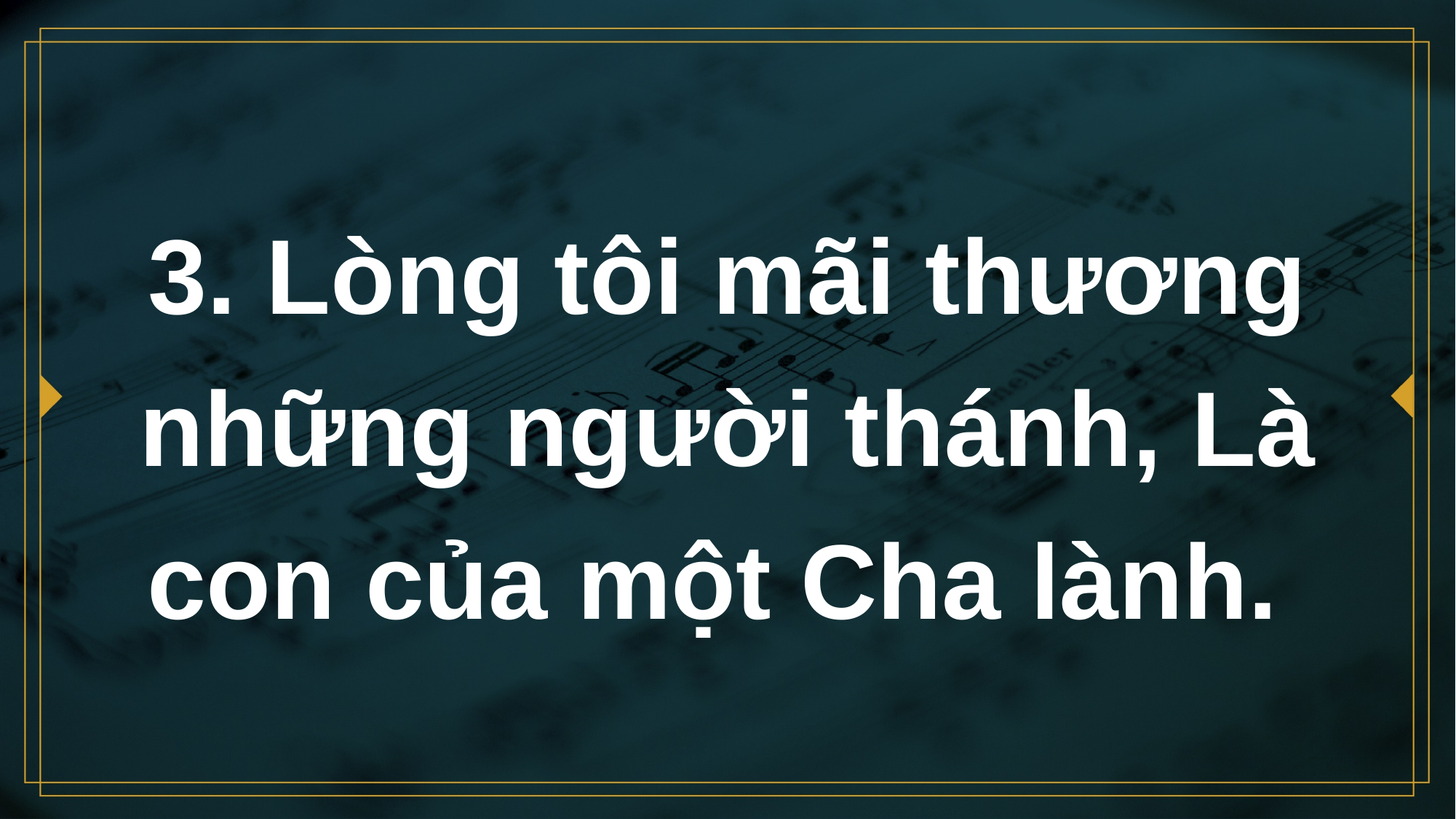

# 3. Lòng tôi mãi thương những người thánh, Là con của một Cha lành.